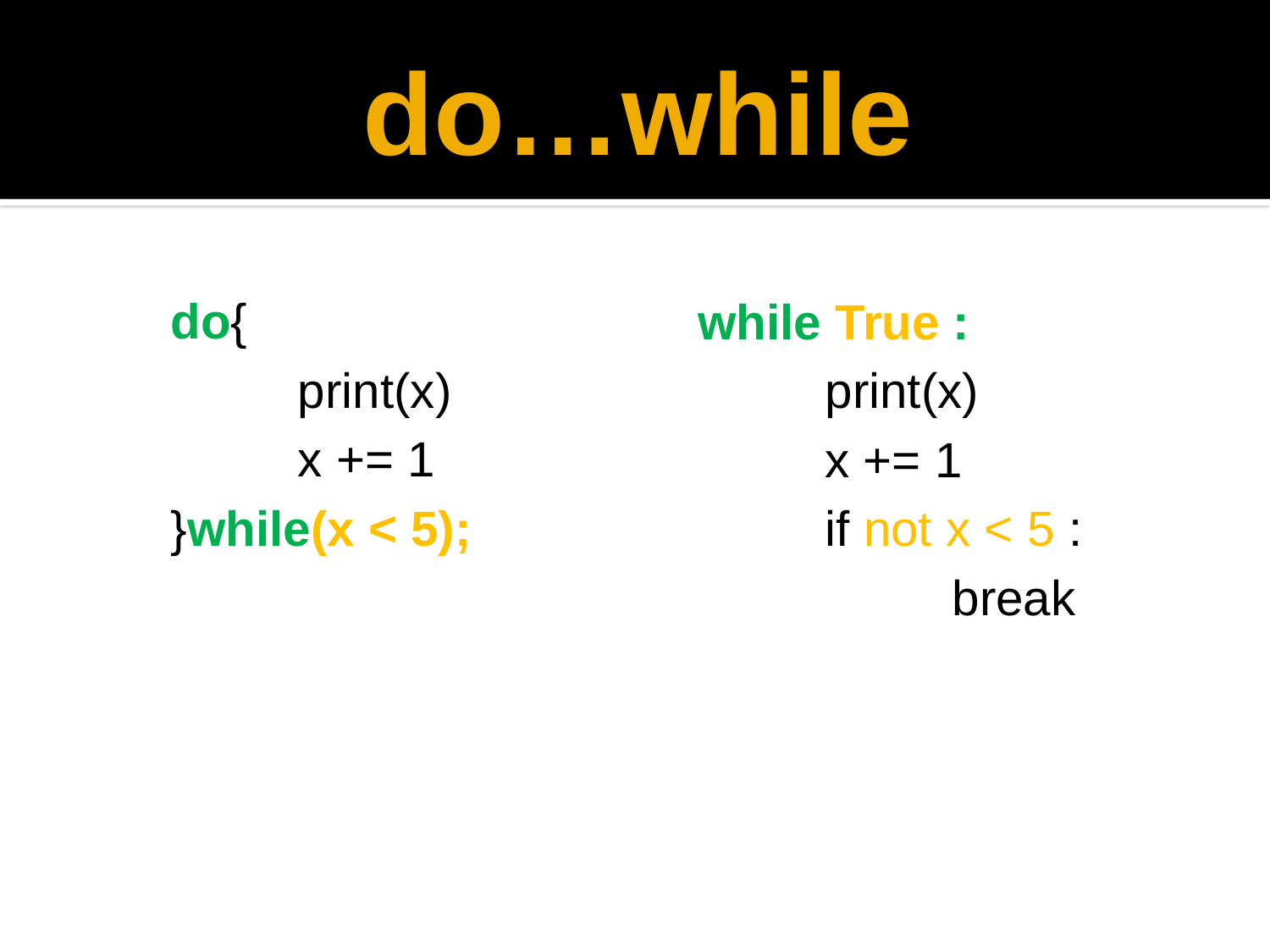

# do…while
do{
	print(x)
	x += 1
}while(x < 5);
while True :
	print(x)
	x += 1
	if not x < 5 :
		break